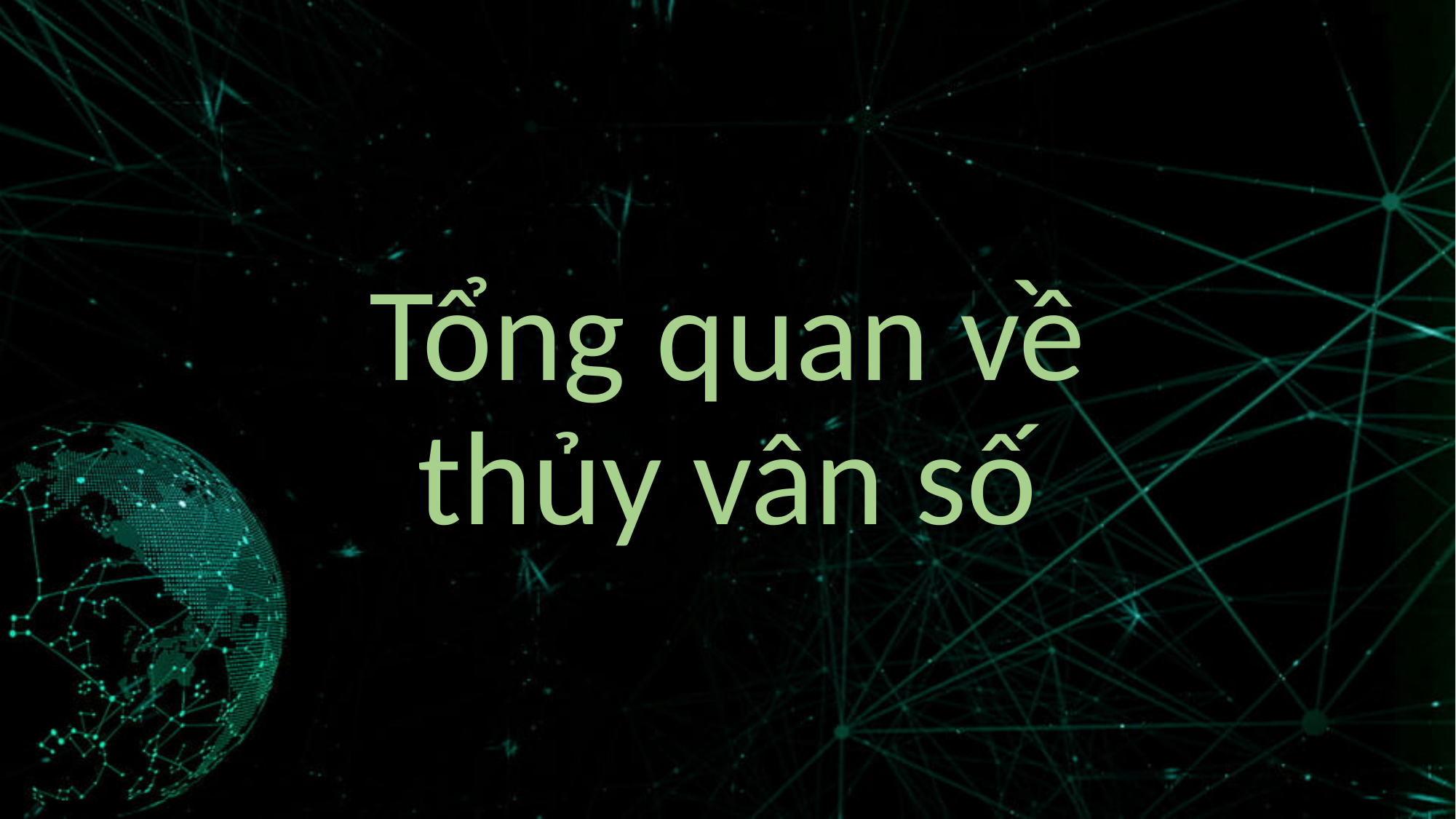

# Tổng quan về thủy vân số